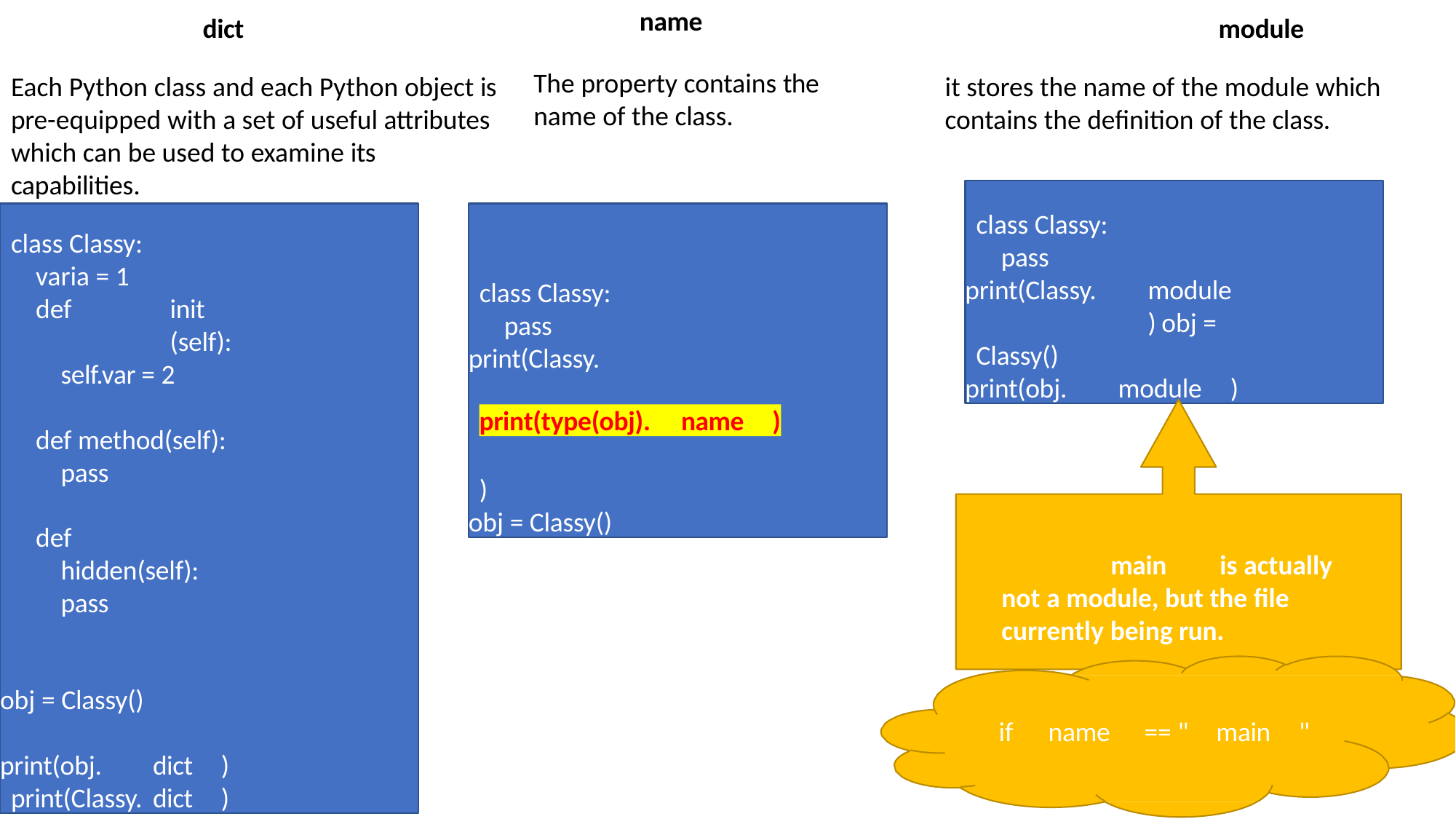

name
	dict
	module
The property contains the name of the class.
Each Python class and each Python object is pre-equipped with a set of useful attributes which can be used to examine its capabilities.
it stores the name of the module which contains the definition of the class.

class Classy: pass
print(Classy.	module	) obj = Classy()
print(obj.	module	)
class Classy:
varia = 1
def 	init	(self): self.var = 2

def method(self): pass

def 	hidden(self): pass

obj = Classy()

print(obj.	dict	) print(Classy.	dict	)

class Classy: pass
print(Classy.	name	)
obj = Classy()

print(type(obj).	name	)
		main	is actually not a module, but the file currently being run.

if 	name	== "	main	"